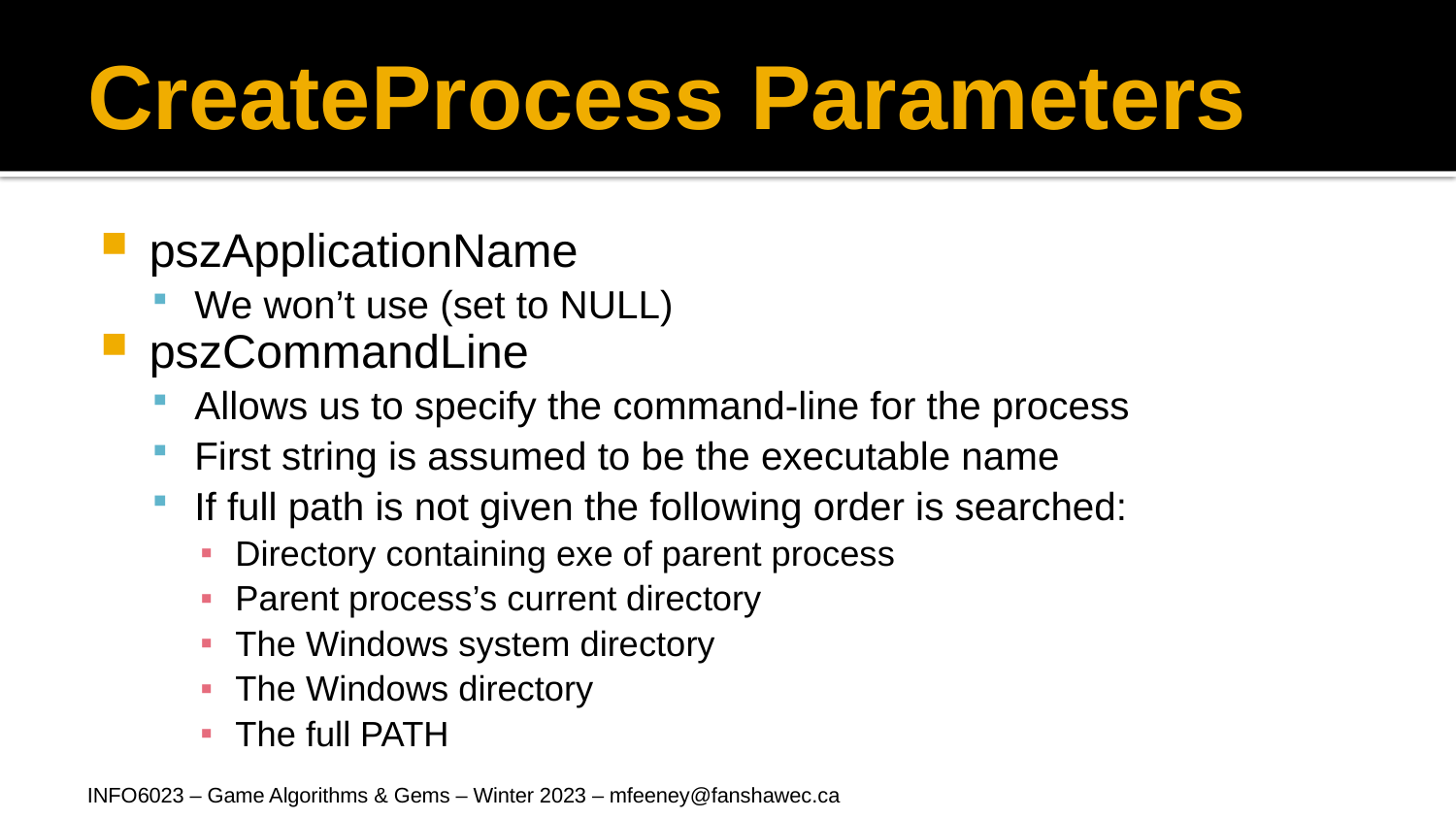

# CreateProcess Parameters
pszApplicationName
We won’t use (set to NULL)
pszCommandLine
Allows us to specify the command-line for the process
First string is assumed to be the executable name
If full path is not given the following order is searched:
Directory containing exe of parent process
Parent process’s current directory
The Windows system directory
The Windows directory
The full PATH